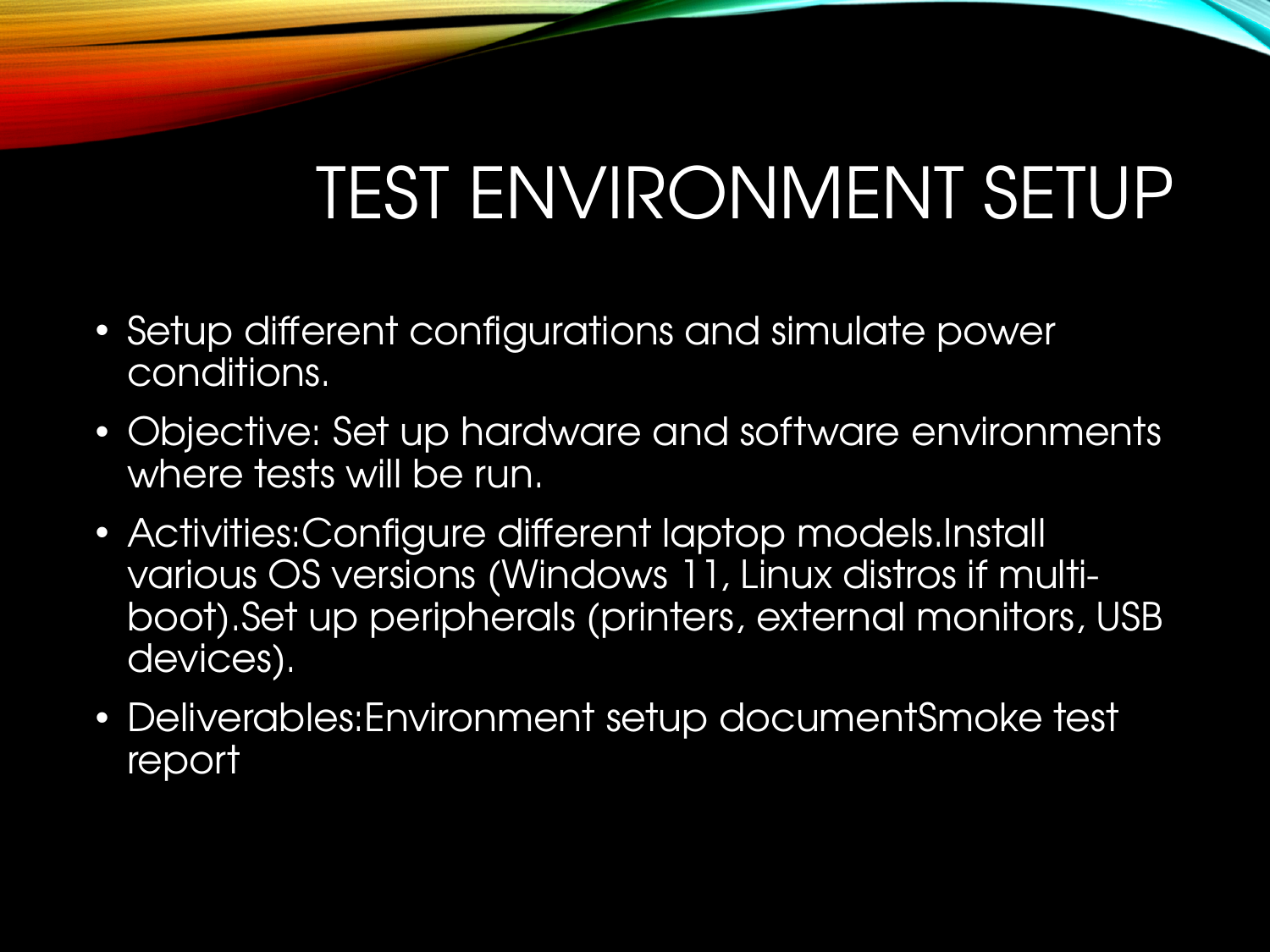

# Test Environment Setup
Setup different configurations and simulate power conditions.
Objective: Set up hardware and software environments where tests will be run.
Activities:Configure different laptop models.Install various OS versions (Windows 11, Linux distros if multi-boot).Set up peripherals (printers, external monitors, USB devices).
Deliverables:Environment setup documentSmoke test report